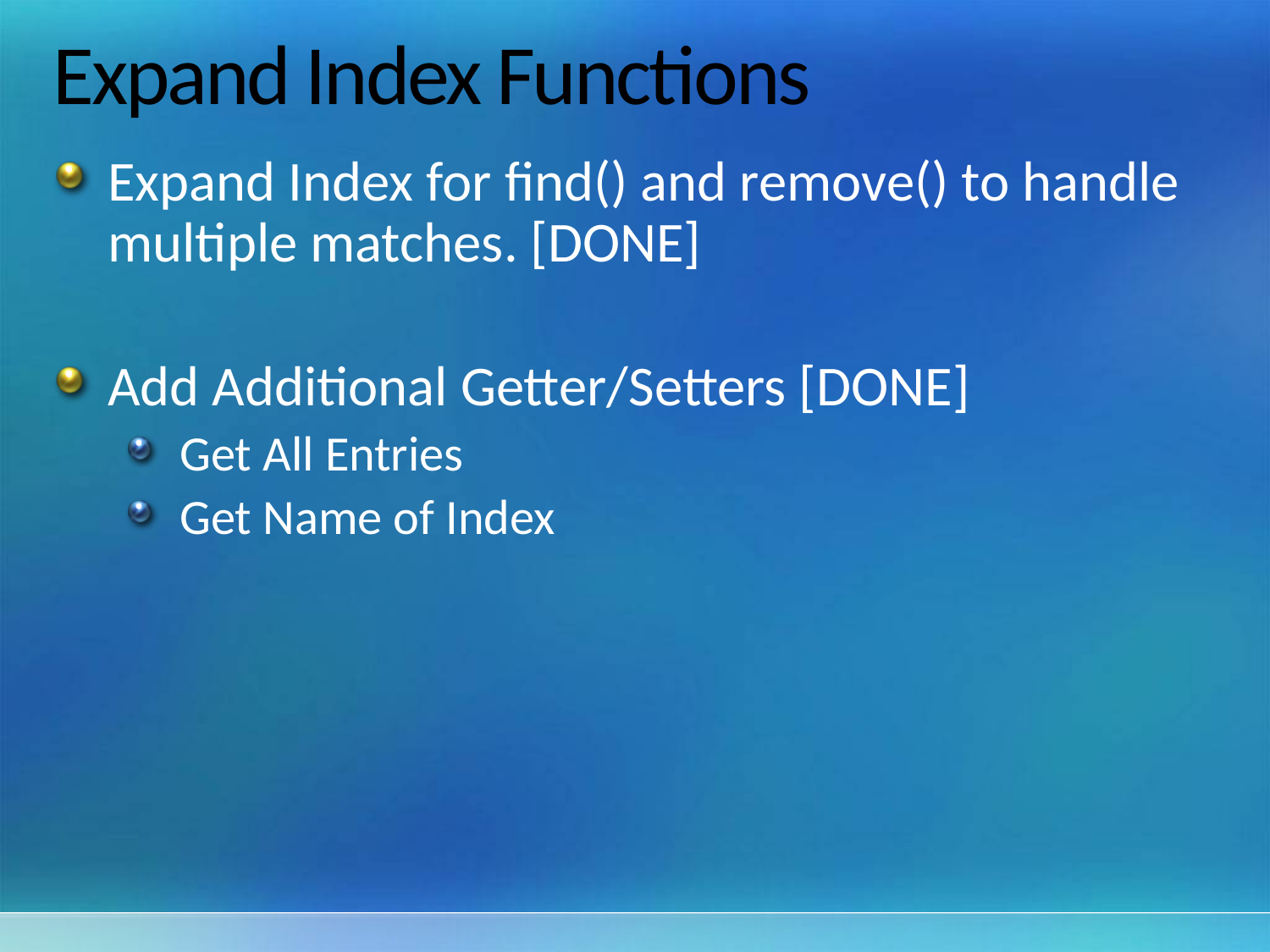

# Expand Index Functions
Expand Index for find() and remove() to handle multiple matches. [DONE]

Add Additional Getter/Setters [DONE]
Get All Entries
Get Name of Index